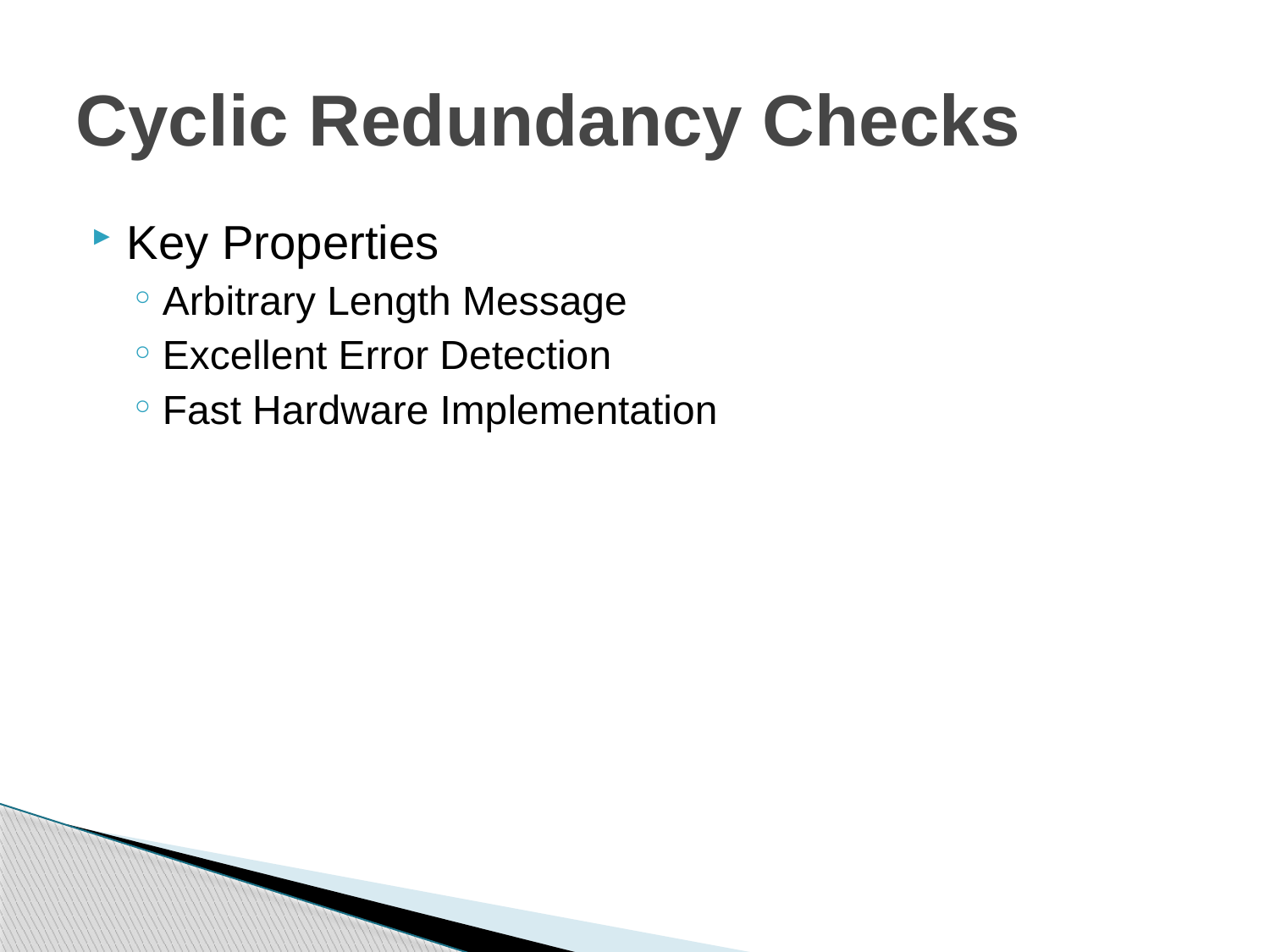

# Cyclic Redundancy Checks
Key Properties
Arbitrary Length Message
Excellent Error Detection
Fast Hardware Implementation